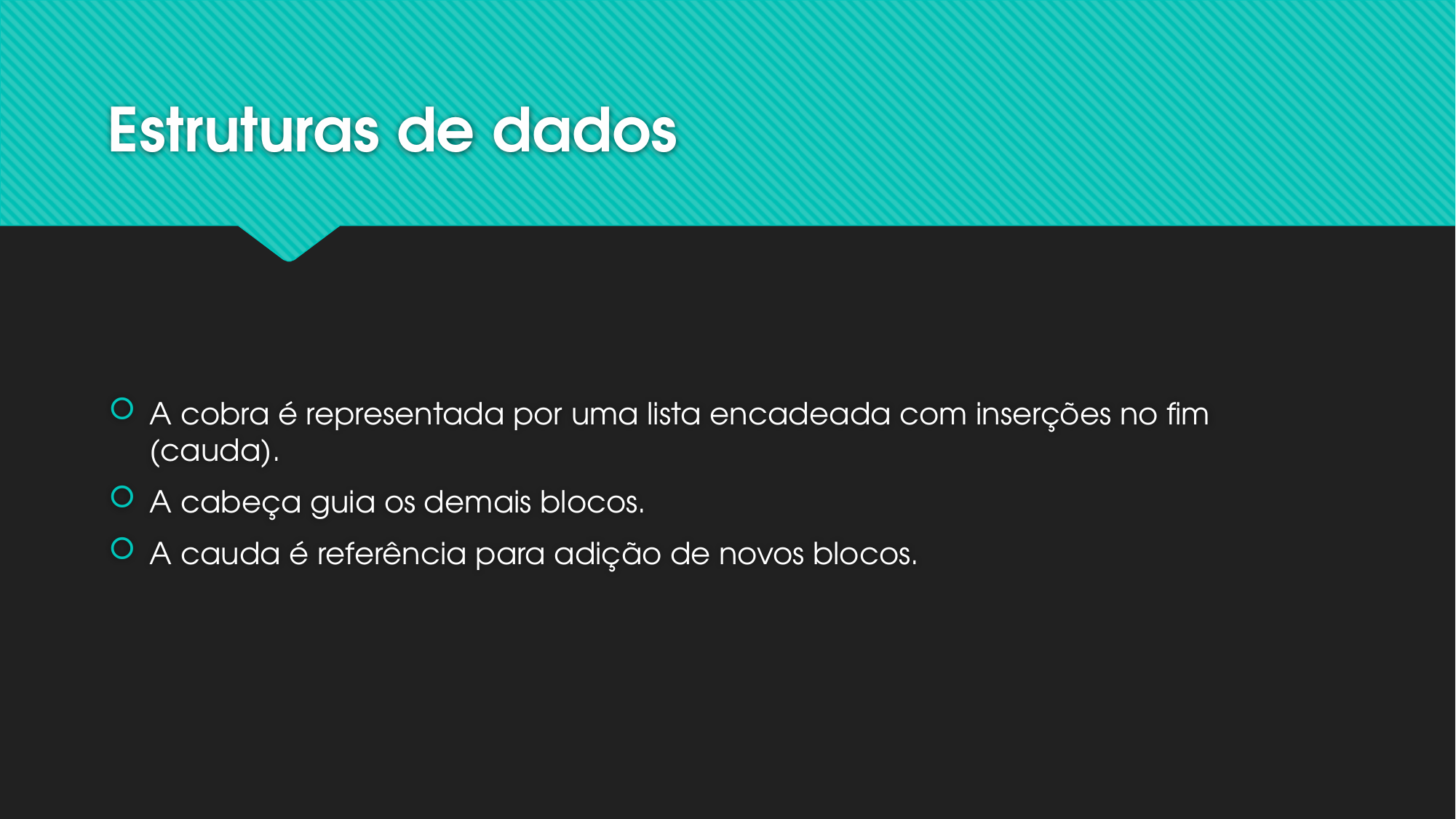

# Estruturas de dados
A cobra é representada por uma lista encadeada com inserções no fim (cauda).
A cabeça guia os demais blocos.
A cauda é referência para adição de novos blocos.